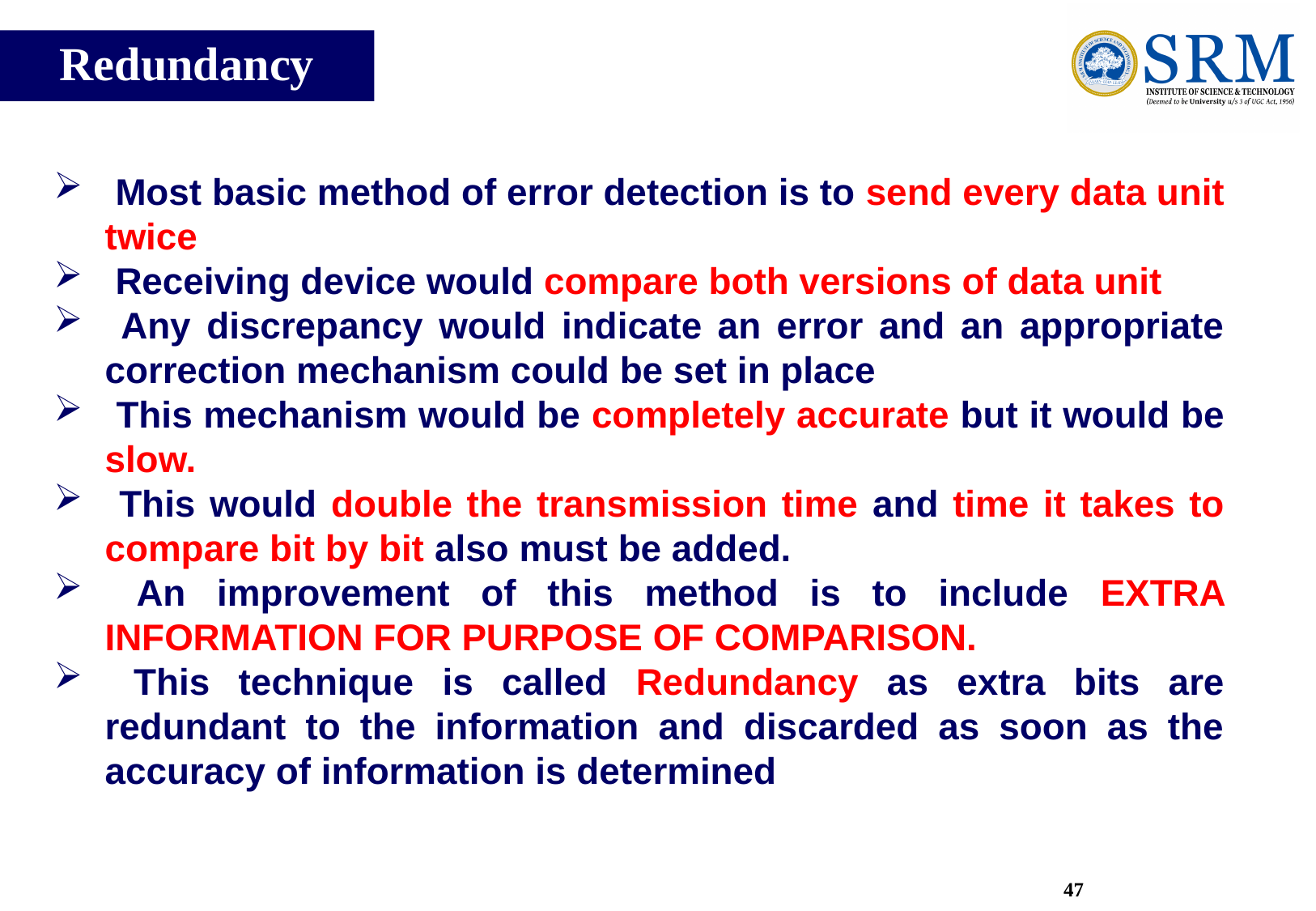

Redundancy
 Most basic method of error detection is to send every data unit twice
 Receiving device would compare both versions of data unit
 Any discrepancy would indicate an error and an appropriate correction mechanism could be set in place
 This mechanism would be completely accurate but it would be slow.
 This would double the transmission time and time it takes to compare bit by bit also must be added.
 An improvement of this method is to include EXTRA INFORMATION FOR PURPOSE OF COMPARISON.
 This technique is called Redundancy as extra bits are redundant to the information and discarded as soon as the accuracy of information is determined
47